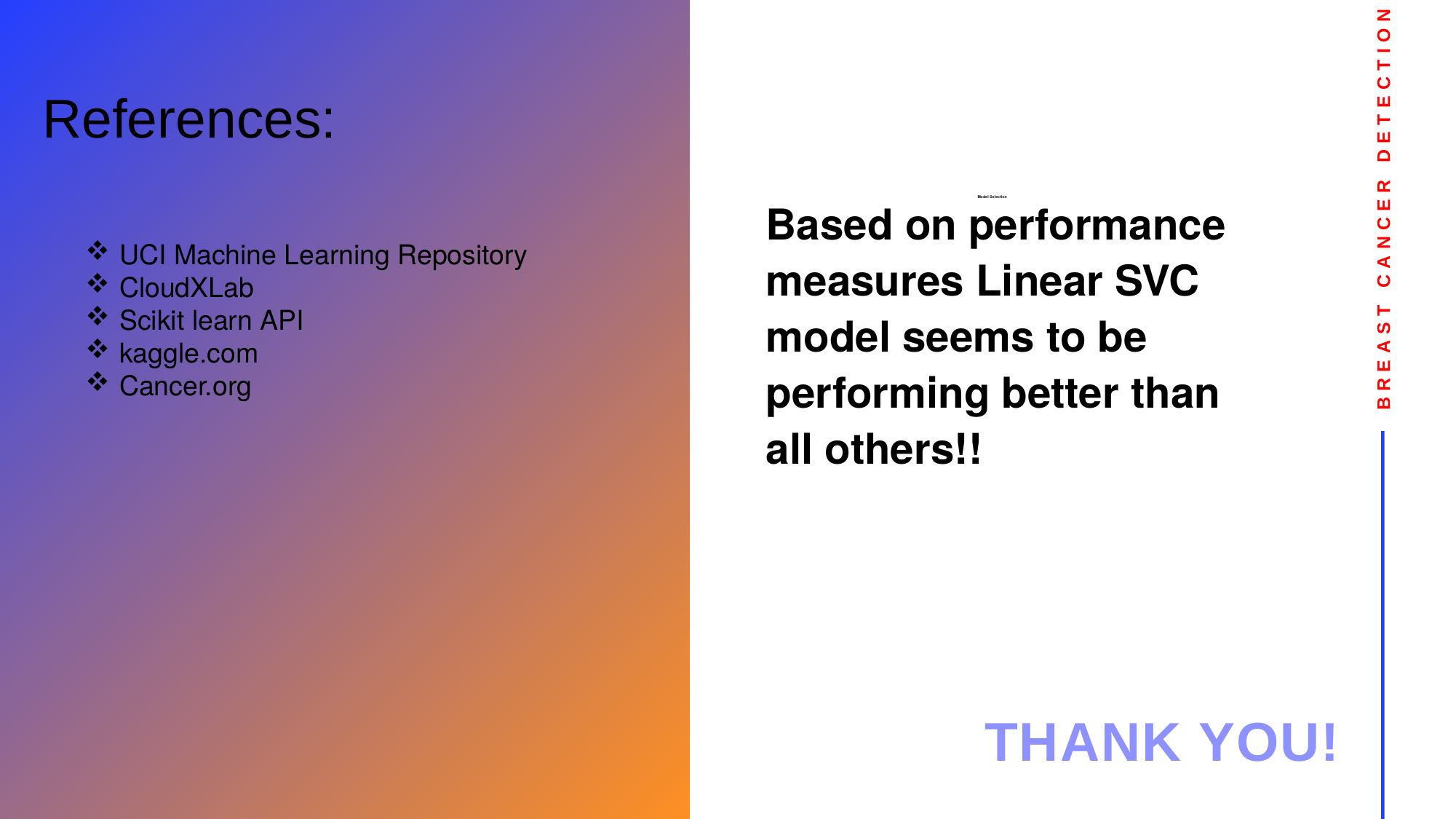

References:
Based on performance measures Linear SVC model seems to be performing better than all others!!
# Model Selection
Breast Cancer Detection
UCI Machine Learning Repository
CloudXLab
Scikit learn API
kaggle.com
Cancer.org
Thank you!